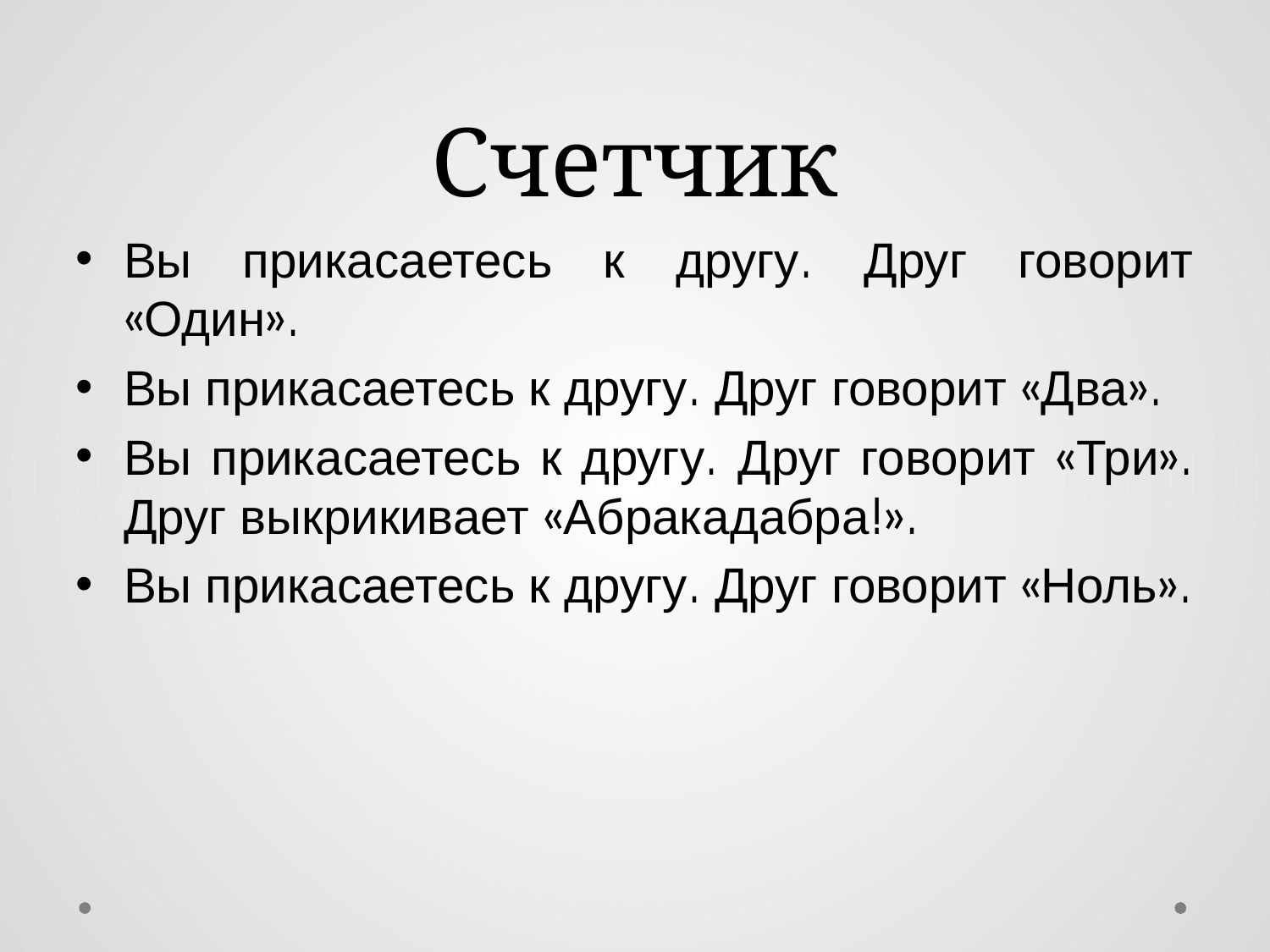

# Счетчик
Вы прикасаетесь к другу. Друг говорит «Один».
Вы прикасаетесь к другу. Друг говорит «Два».
Вы прикасаетесь к другу. Друг говорит «Три». Друг выкрикивает «Абракадабра!».
Вы прикасаетесь к другу. Друг говорит «Ноль».